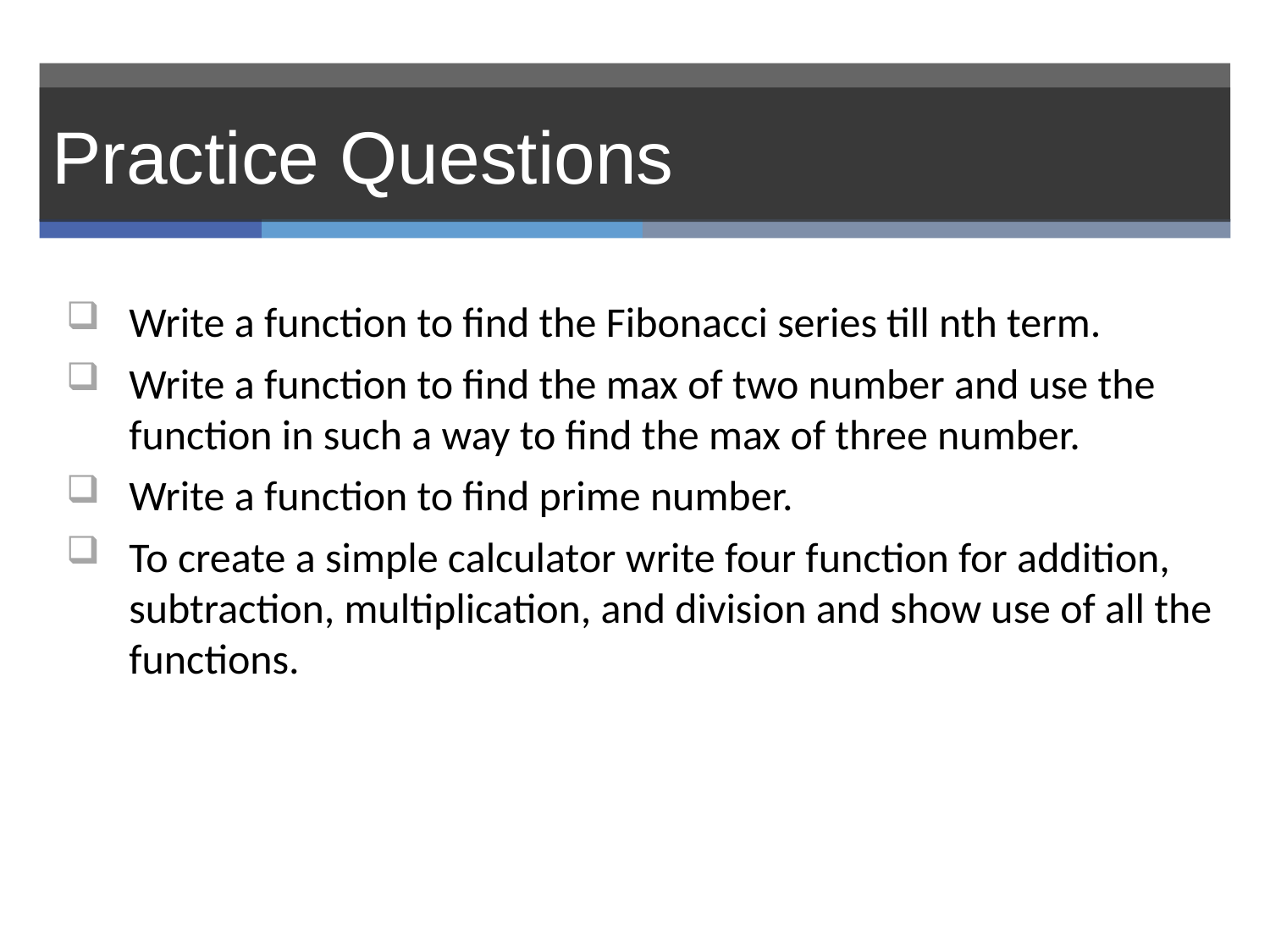

# Practice Questions
Write a function to find the Fibonacci series till nth term.
Write a function to find the max of two number and use the function in such a way to find the max of three number.
Write a function to find prime number.
To create a simple calculator write four function for addition, subtraction, multiplication, and division and show use of all the functions.